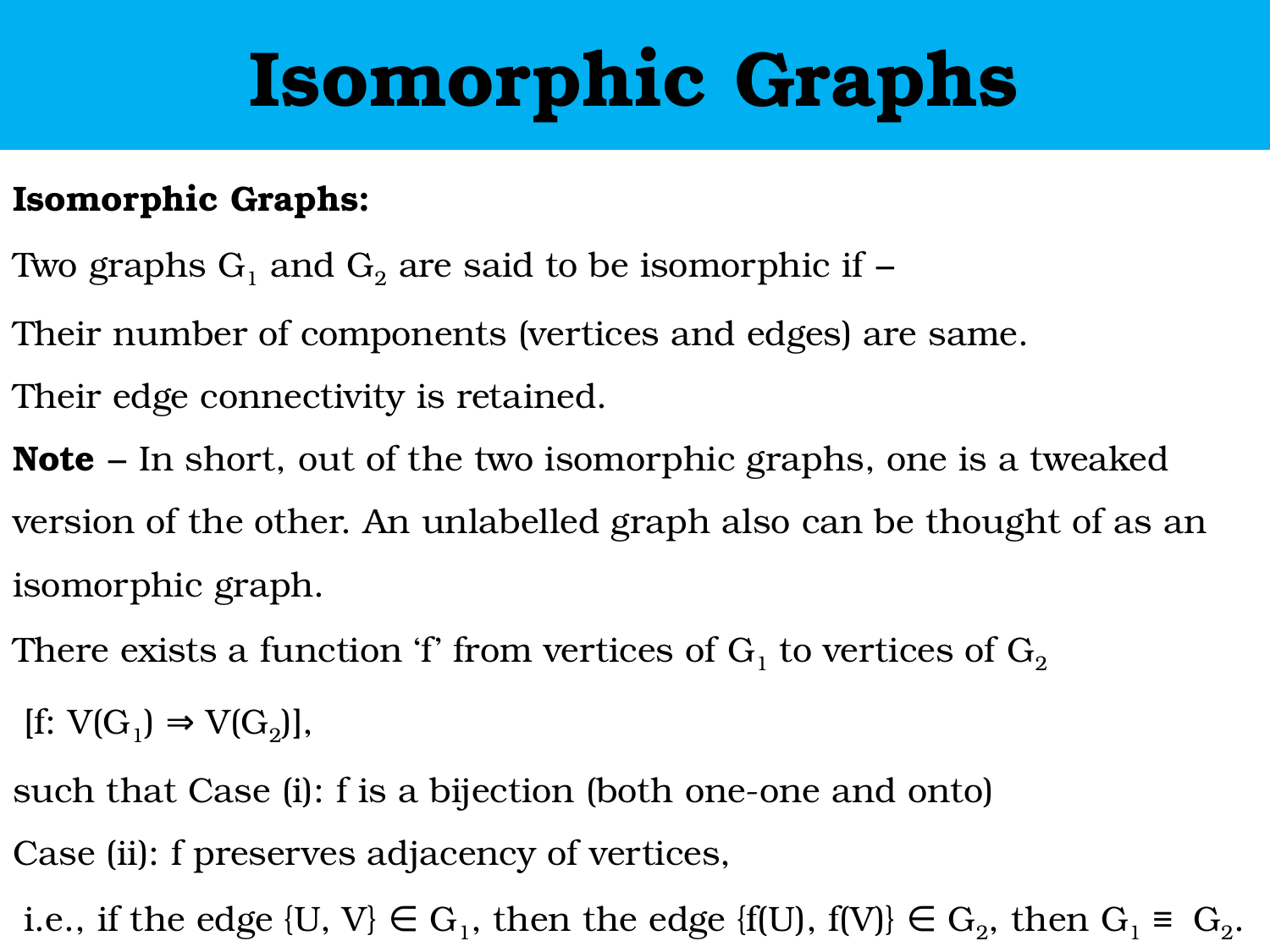

# Isomorphic Graphs

Isomorphic Graphs:
Two graphs G1 and G2 are said to be isomorphic if −
Their number of components (vertices and edges) are same.
Their edge connectivity is retained.
Note − In short, out of the two isomorphic graphs, one is a tweaked version of the other. An unlabelled graph also can be thought of as an isomorphic graph.
There exists a function ‘f’ from vertices of G1 to vertices of G2
 [f: V(G1) ⇒ V(G2)],
such that Case (i): f is a bijection (both one-one and onto)
Case (ii): f preserves adjacency of vertices,
 i.e., if the edge {U, V} ∈ G1, then the edge {f(U), f(V)} ∈ G2, then G1 ≡ G2.